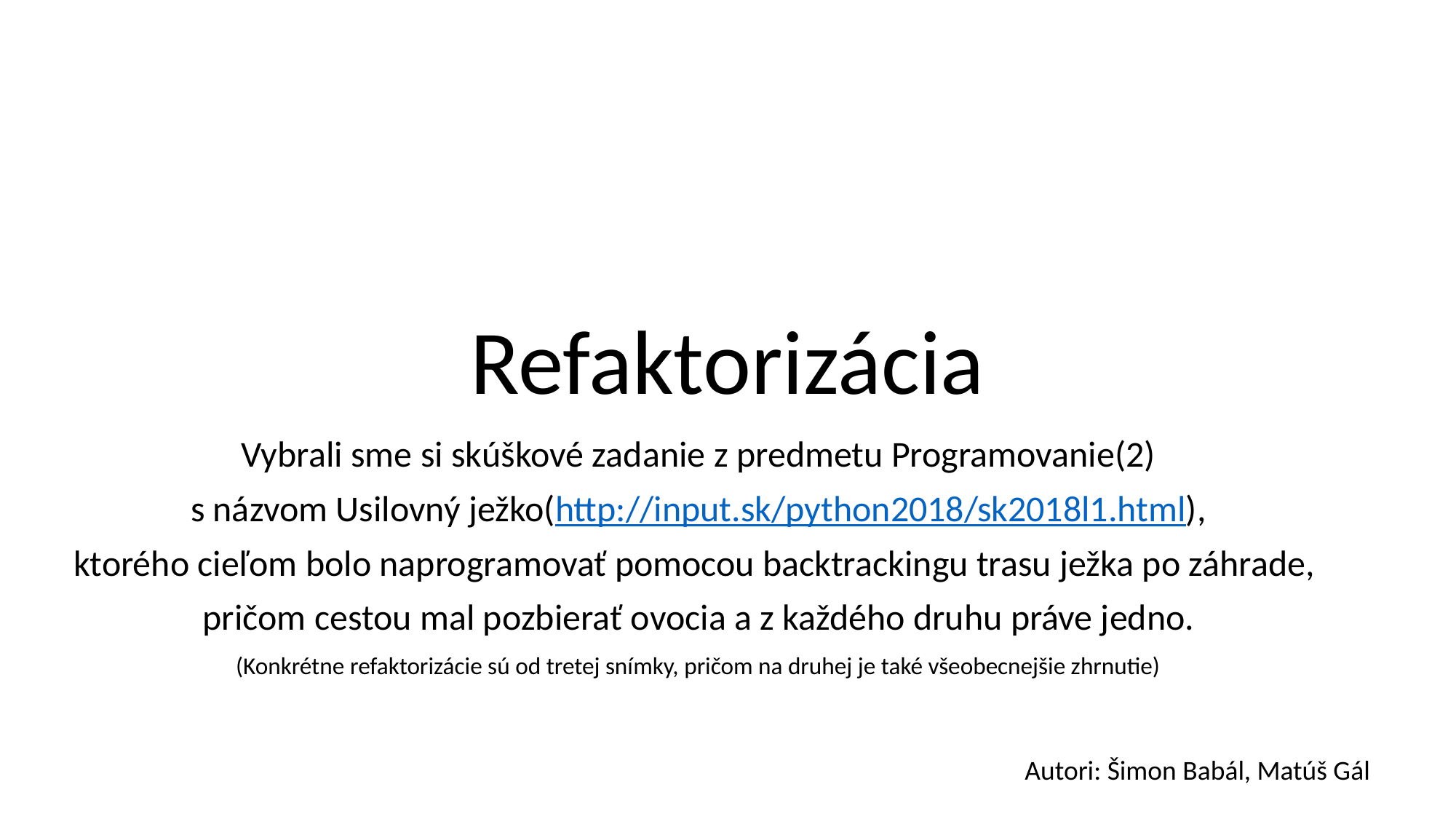

Refaktorizácia
Vybrali sme si skúškové zadanie z predmetu Programovanie(2)
s názvom Usilovný ježko(http://input.sk/python2018/sk2018l1.html),
ktorého cieľom bolo naprogramovať pomocou backtrackingu trasu ježka po záhrade,
pričom cestou mal pozbierať ovocia a z každého druhu práve jedno.
(Konkrétne refaktorizácie sú od tretej snímky, pričom na druhej je také všeobecnejšie zhrnutie)

Autori: Šimon Babál, Matúš Gál